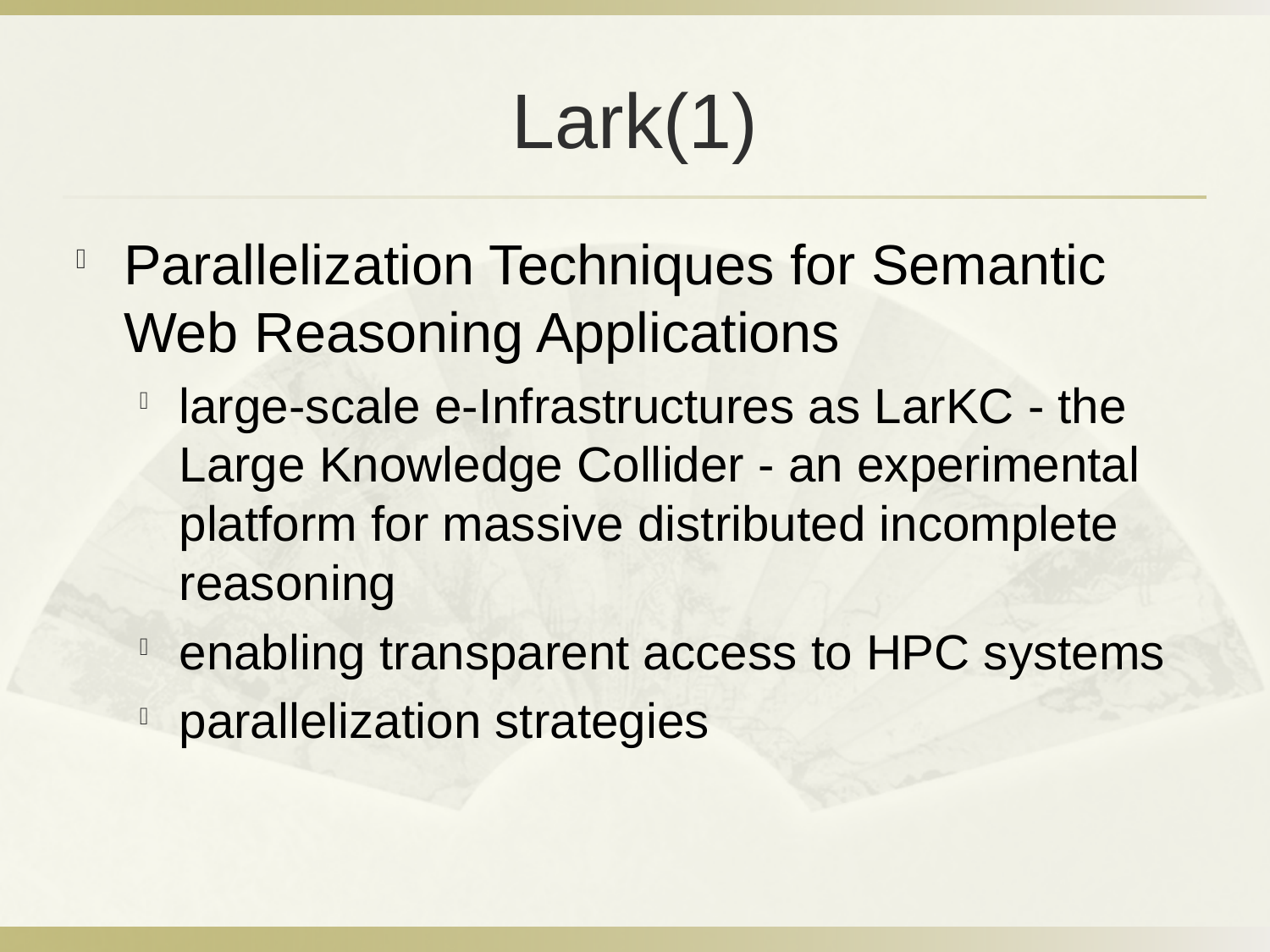

# Lark(1)
Parallelization Techniques for Semantic Web Reasoning Applications
large-scale e-Infrastructures as LarKC - the Large Knowledge Collider - an experimental platform for massive distributed incomplete reasoning
enabling transparent access to HPC systems
parallelization strategies